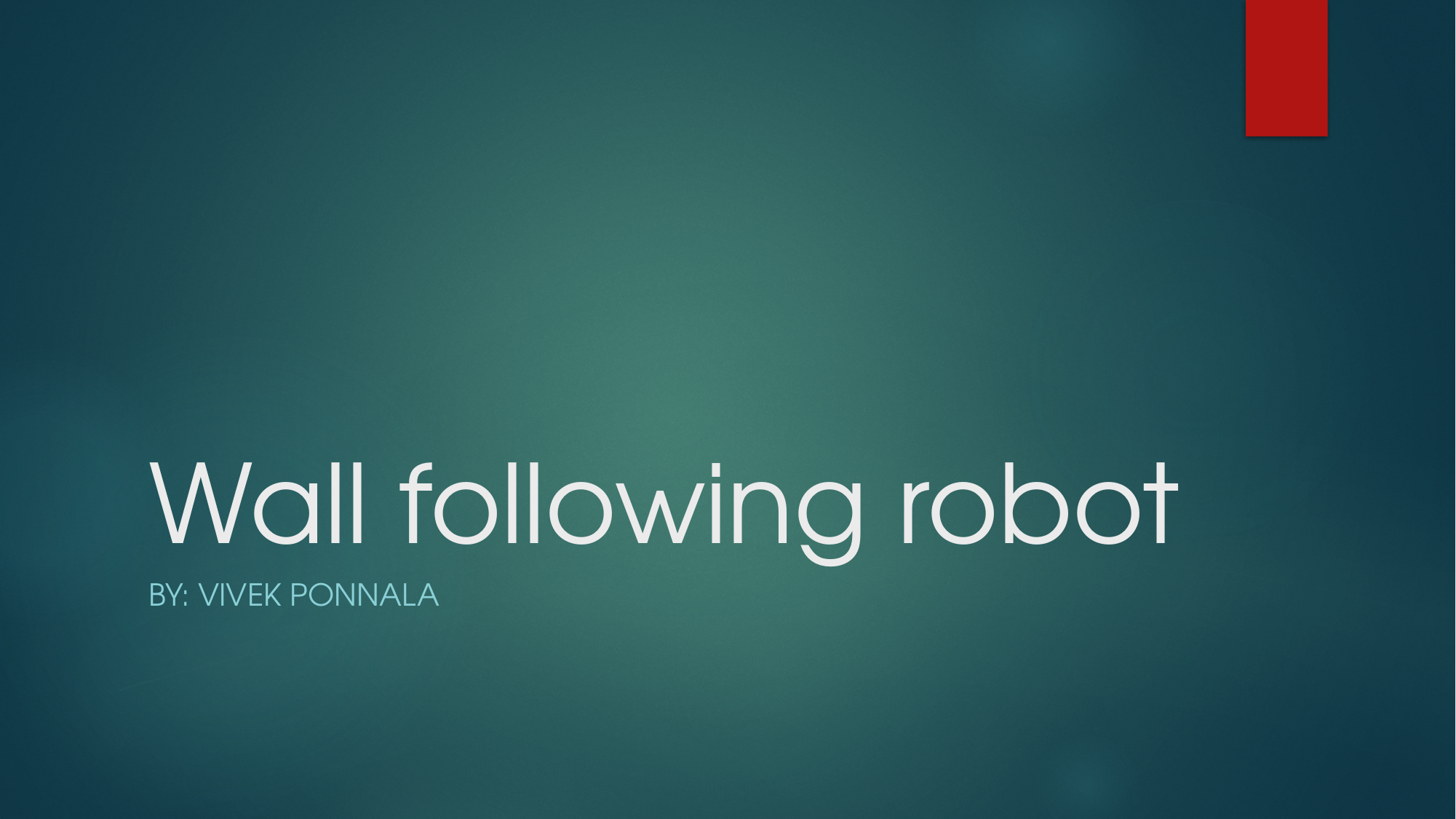

# Wall following robot
By: Vivek Ponnala